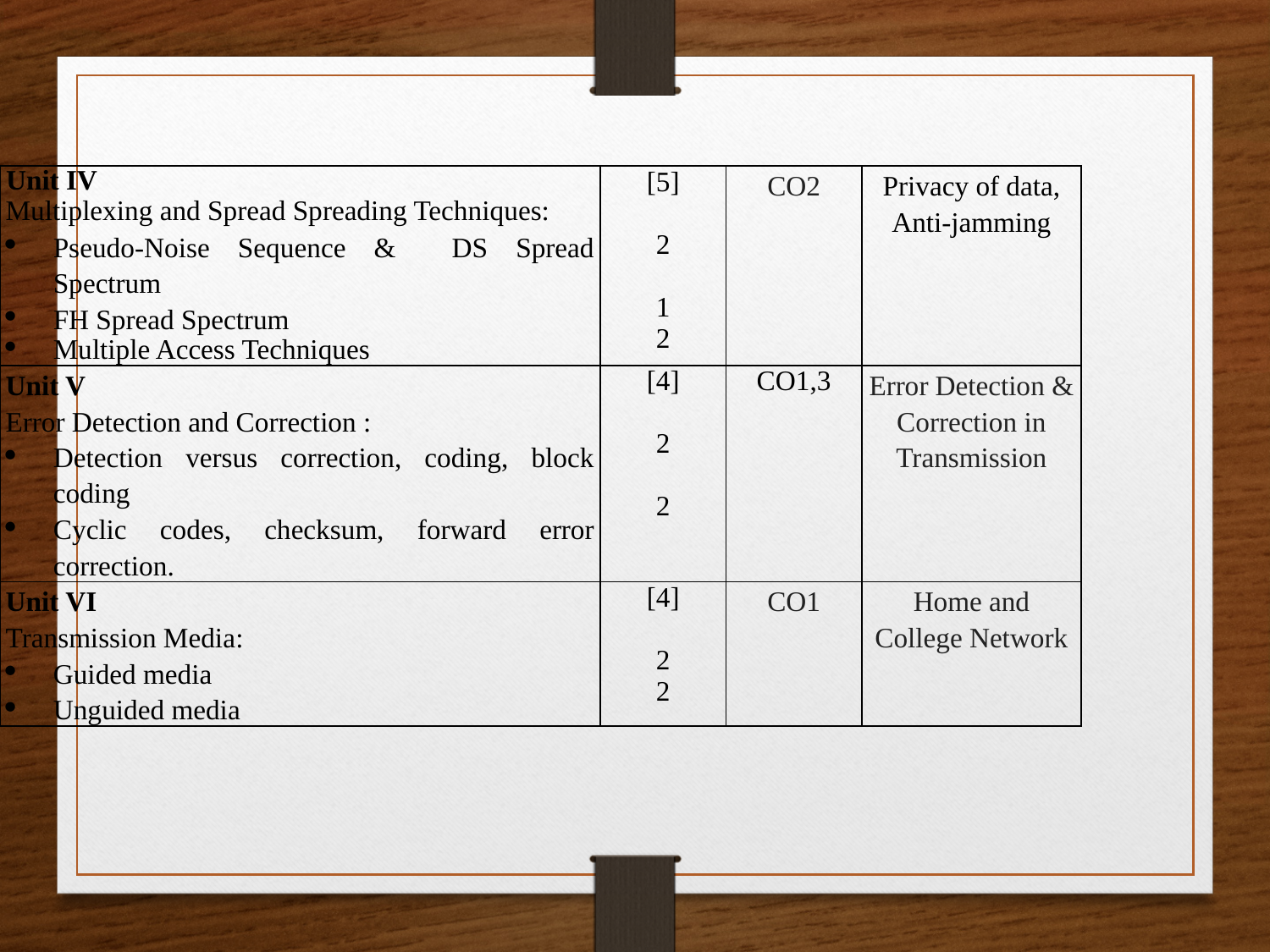

| Unit IV Multiplexing and Spread Spreading Techniques: Pseudo-Noise Sequence & DS Spread Spectrum FH Spread Spectrum Multiple Access Techniques | [5] 2 1 2 | CO2 | Privacy of data, Anti-jamming |
| --- | --- | --- | --- |
| Unit V Error Detection and Correction : Detection versus correction, coding, block coding Cyclic codes, checksum, forward error correction. | [4] 2 2 | CO1,3 | Error Detection & Correction in Transmission |
| Unit VI Transmission Media: Guided media Unguided media | [4] 2 2 | CO1 | Home and College Network |